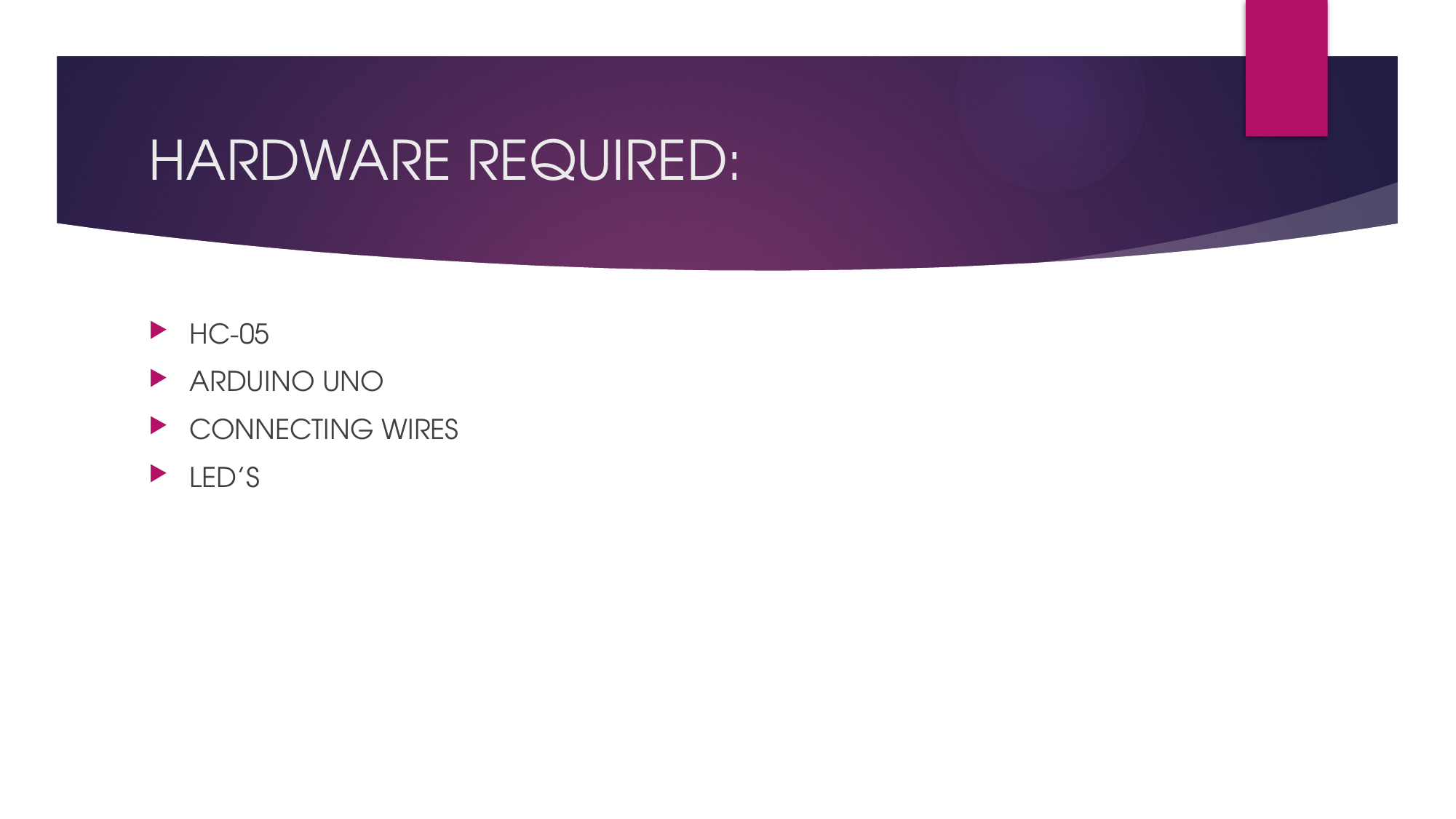

# HARDWARE REQUIRED:
HC-05
ARDUINO UNO
CONNECTING WIRES
LED’S